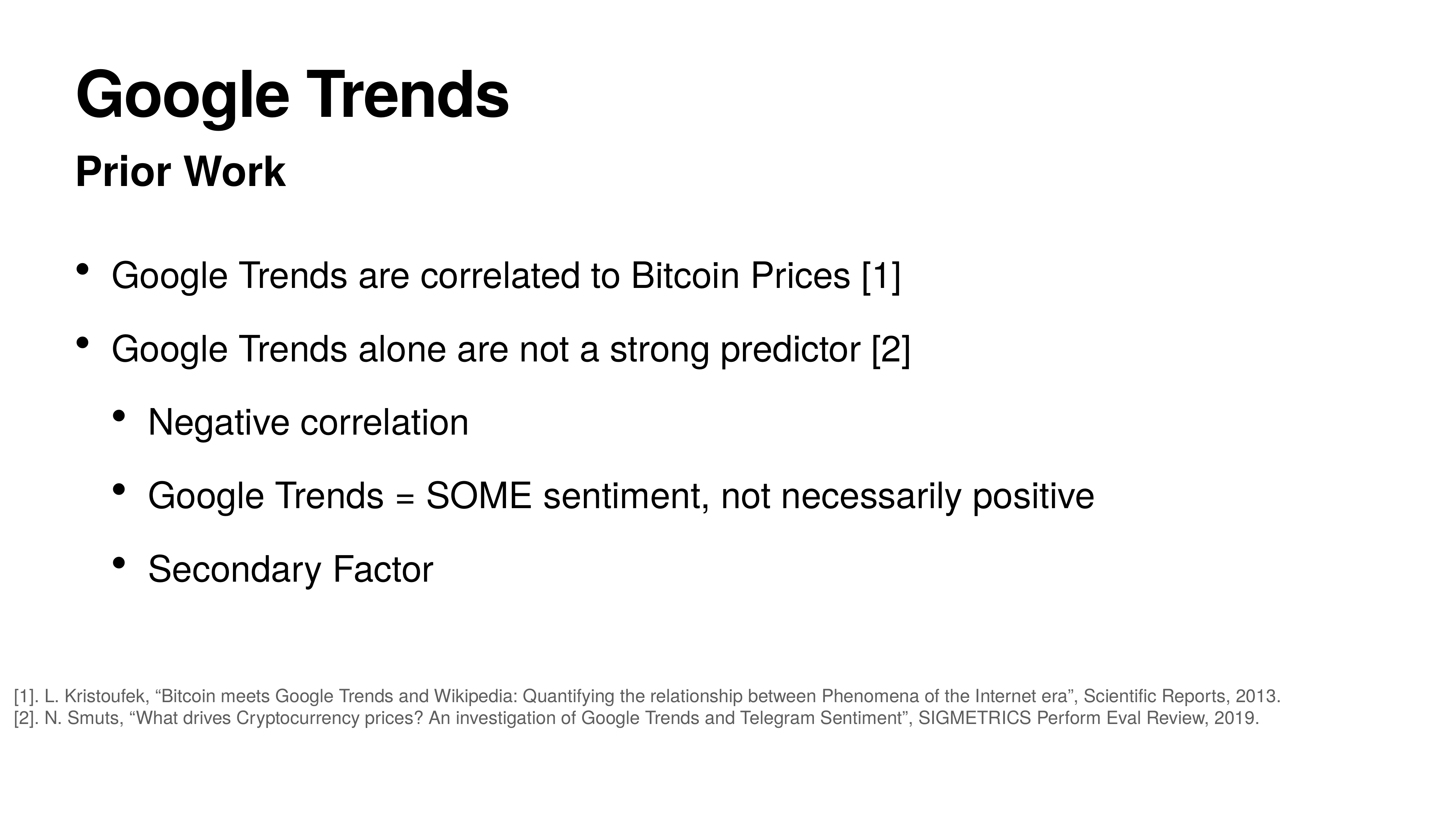

# Google Trends
Prior Work
Google Trends are correlated to Bitcoin Prices [1]
Google Trends alone are not a strong predictor [2]
Negative correlation
Google Trends = SOME sentiment, not necessarily positive
Secondary Factor
[1]. L. Kristoufek, “Bitcoin meets Google Trends and Wikipedia: Quantifying the relationship between Phenomena of the Internet era”, Scientific Reports, 2013.
[2]. N. Smuts, “What drives Cryptocurrency prices? An investigation of Google Trends and Telegram Sentiment”, SIGMETRICS Perform Eval Review, 2019.